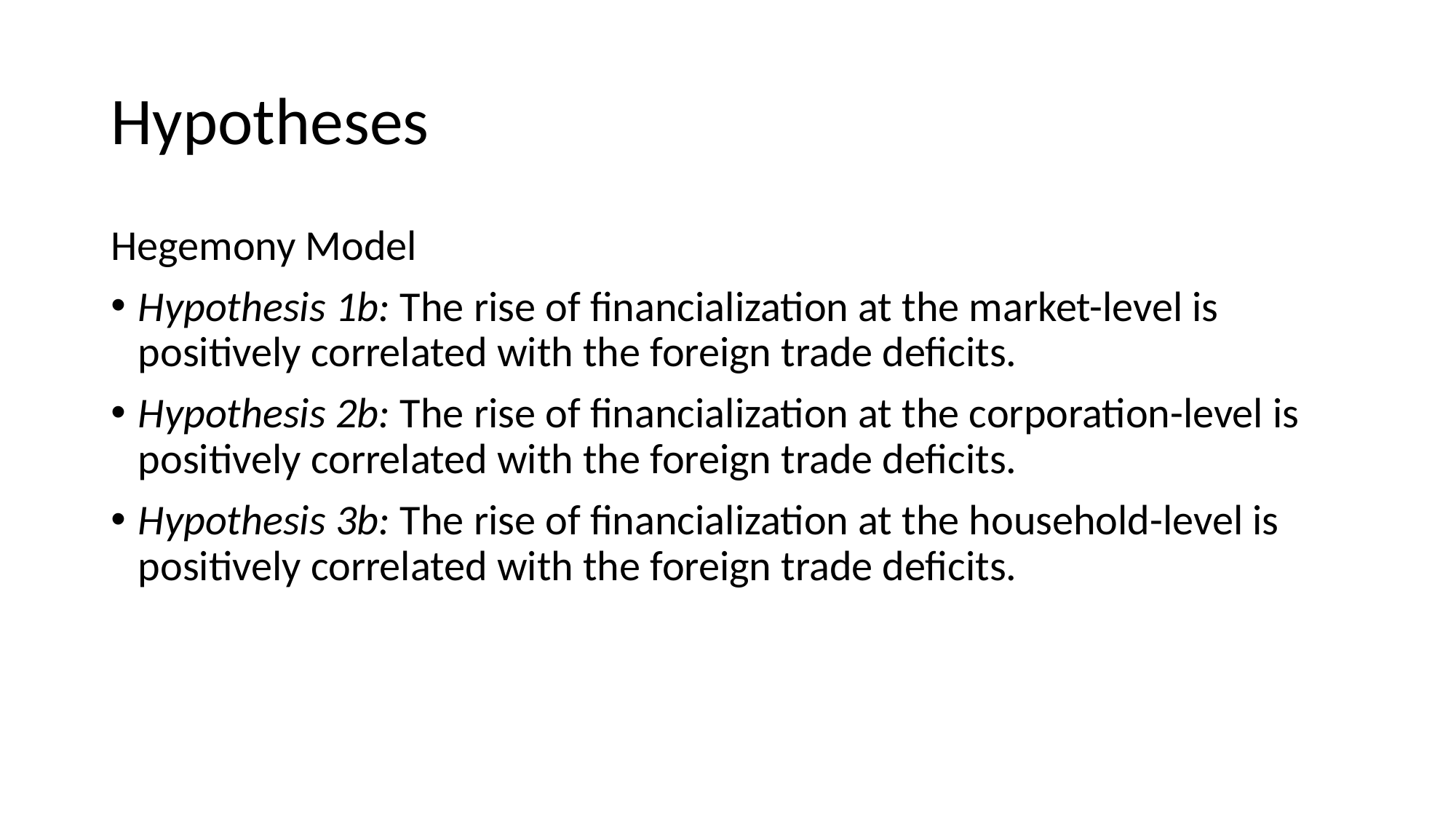

# Hypotheses
Hegemony Model
Hypothesis 1b: The rise of financialization at the market-level is positively correlated with the foreign trade deficits.
Hypothesis 2b: The rise of financialization at the corporation-level is positively correlated with the foreign trade deficits.
Hypothesis 3b: The rise of financialization at the household-level is positively correlated with the foreign trade deficits.